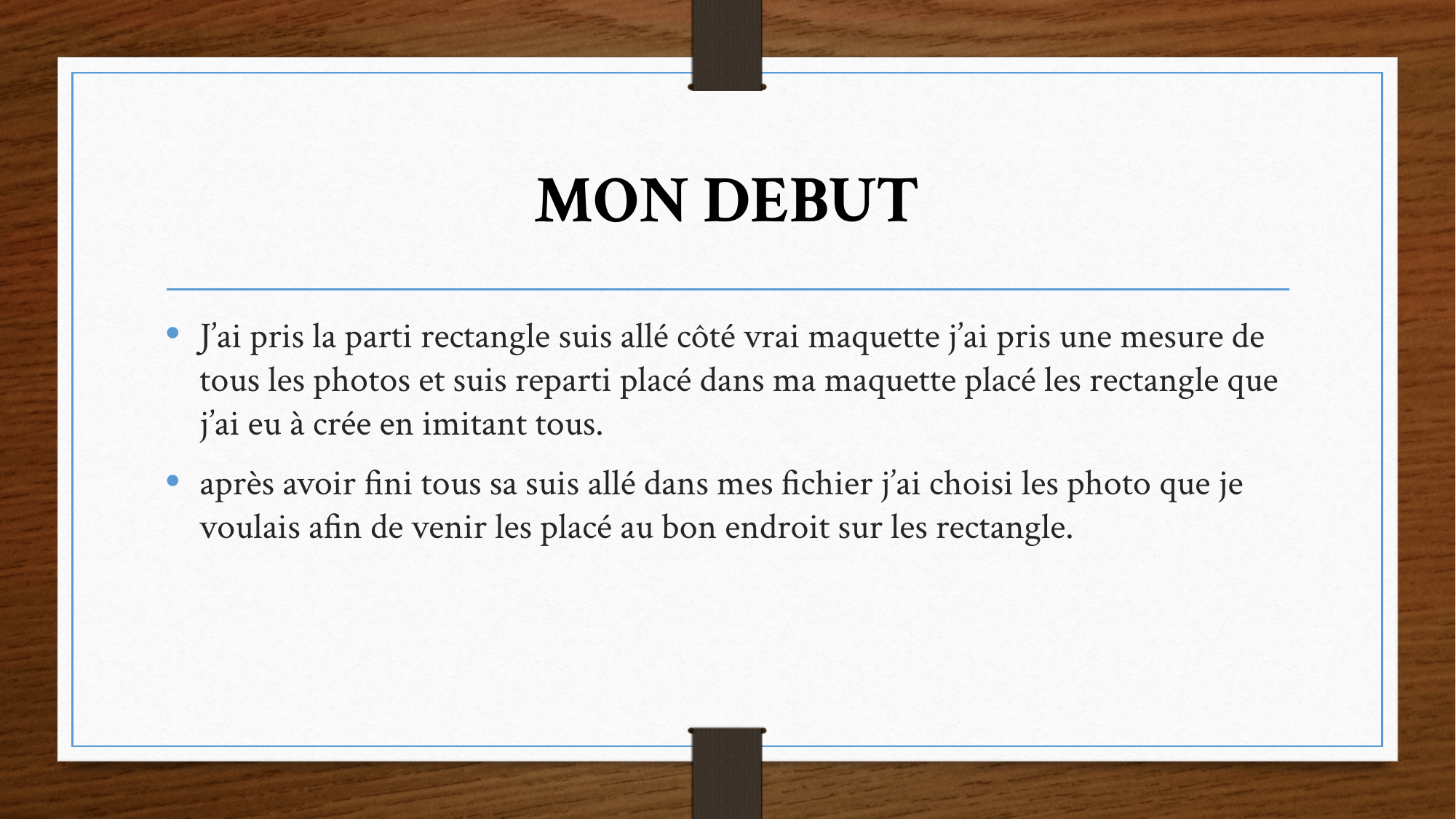

# MON DEBUT
J’ai pris la parti rectangle suis allé côté vrai maquette j’ai pris une mesure de tous les photos et suis reparti placé dans ma maquette placé les rectangle que j’ai eu à crée en imitant tous.
après avoir fini tous sa suis allé dans mes fichier j’ai choisi les photo que je voulais afin de venir les placé au bon endroit sur les rectangle.